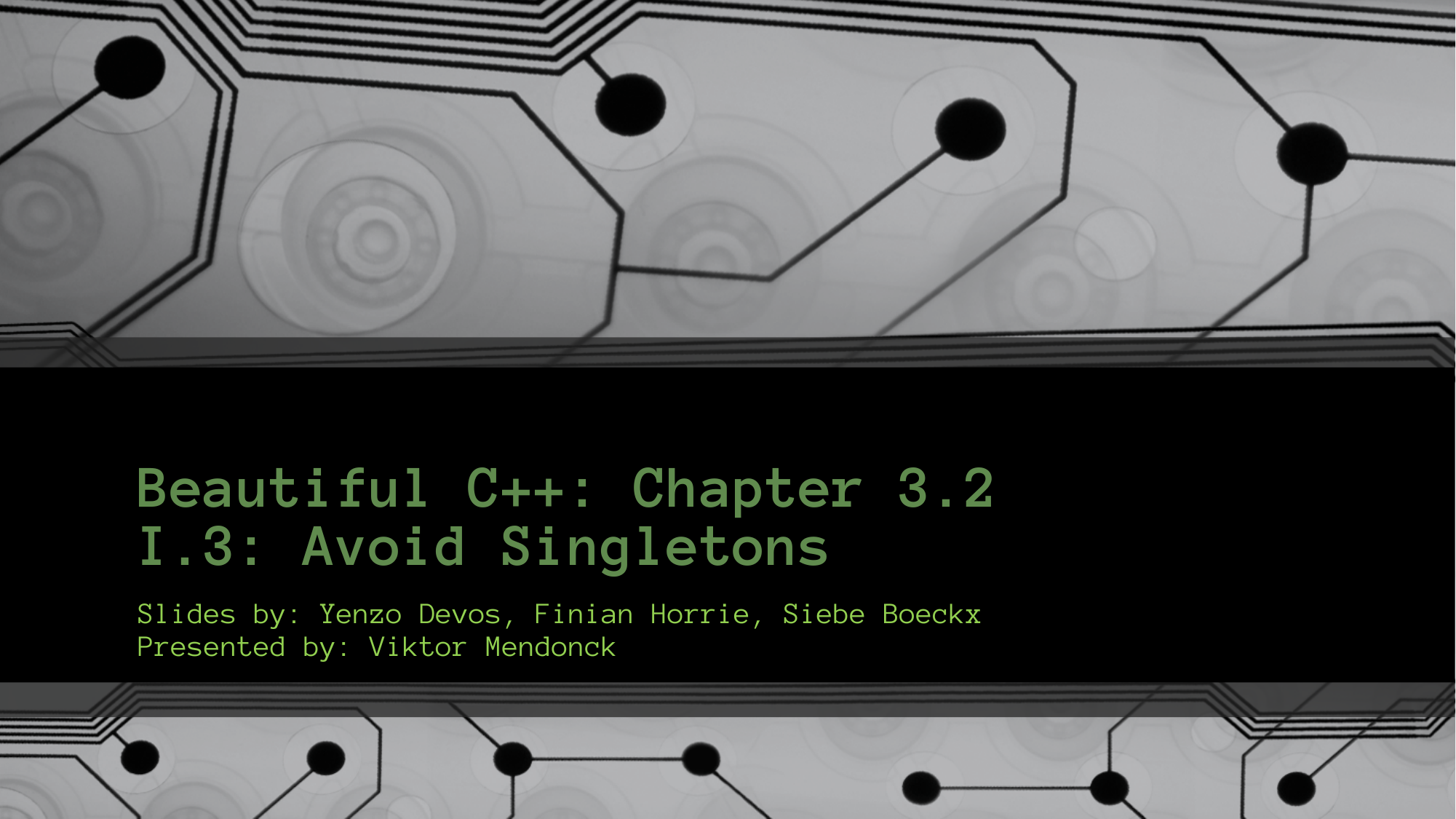

# Beautiful C++: Chapter 3.2 I.3: Avoid Singletons
Slides by: Yenzo Devos, Finian Horrie, Siebe Boeckx
Presented by: Viktor Mendonck